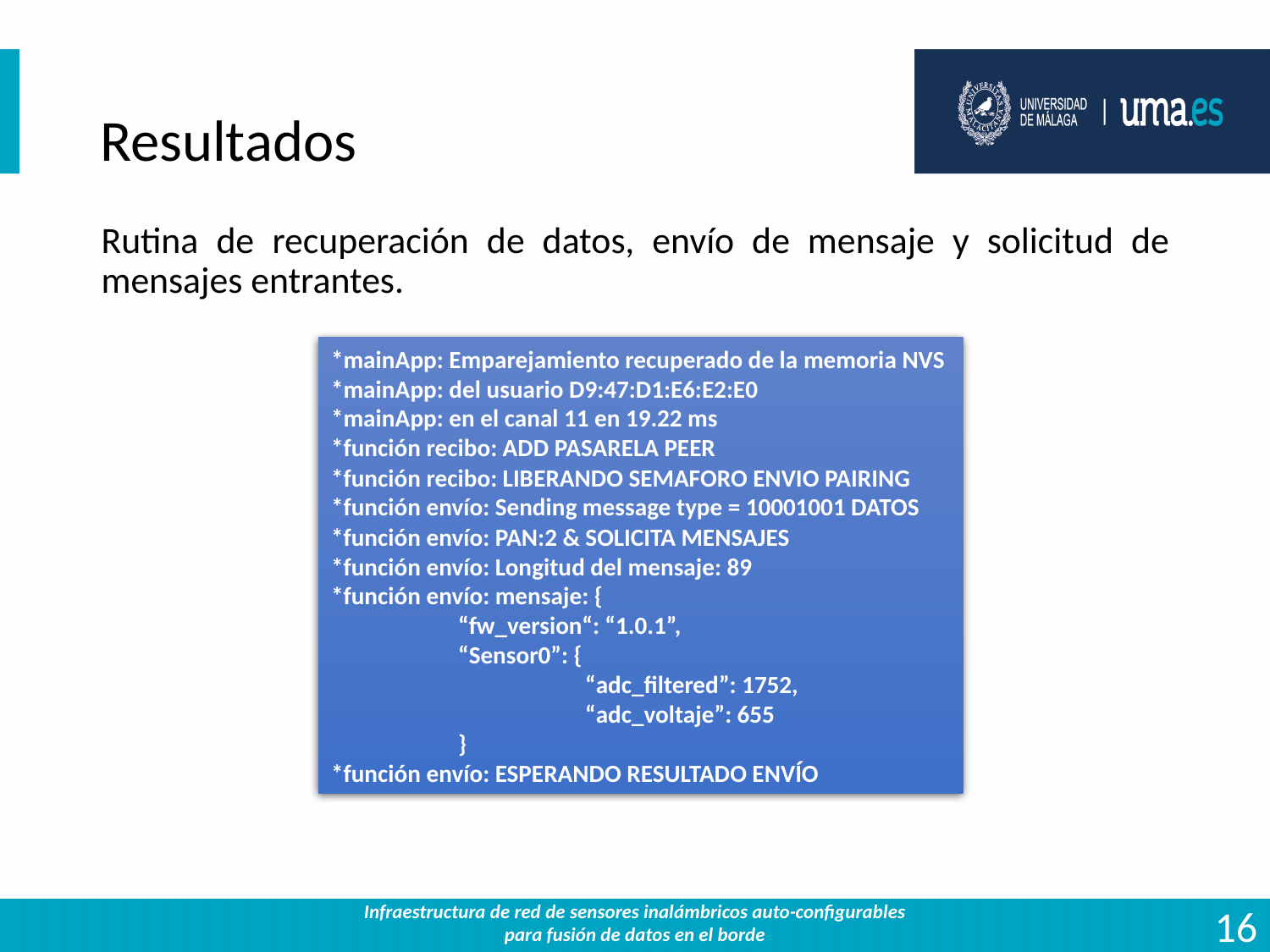

# Resultados
Rutina de recuperación de datos, envío de mensaje y solicitud de mensajes entrantes.
*mainApp: Emparejamiento recuperado de la memoria NVS
*mainApp: del usuario D9:47:D1:E6:E2:E0
*mainApp: en el canal 11 en 19.22 ms
*función recibo: ADD PASARELA PEER
*función recibo: LIBERANDO SEMAFORO ENVIO PAIRING
*función envío: Sending message type = 10001001 DATOS
*función envío: PAN:2 & SOLICITA MENSAJES
*función envío: Longitud del mensaje: 89
*función envío: mensaje: {
	“fw_version“: “1.0.1”,
	“Sensor0”: {
		“adc_filtered”: 1752,
		“adc_voltaje”: 655
	}
*función envío: ESPERANDO RESULTADO ENVÍO
16
Infraestructura de red de sensores inalámbricos auto-configurables para fusión de datos en el borde